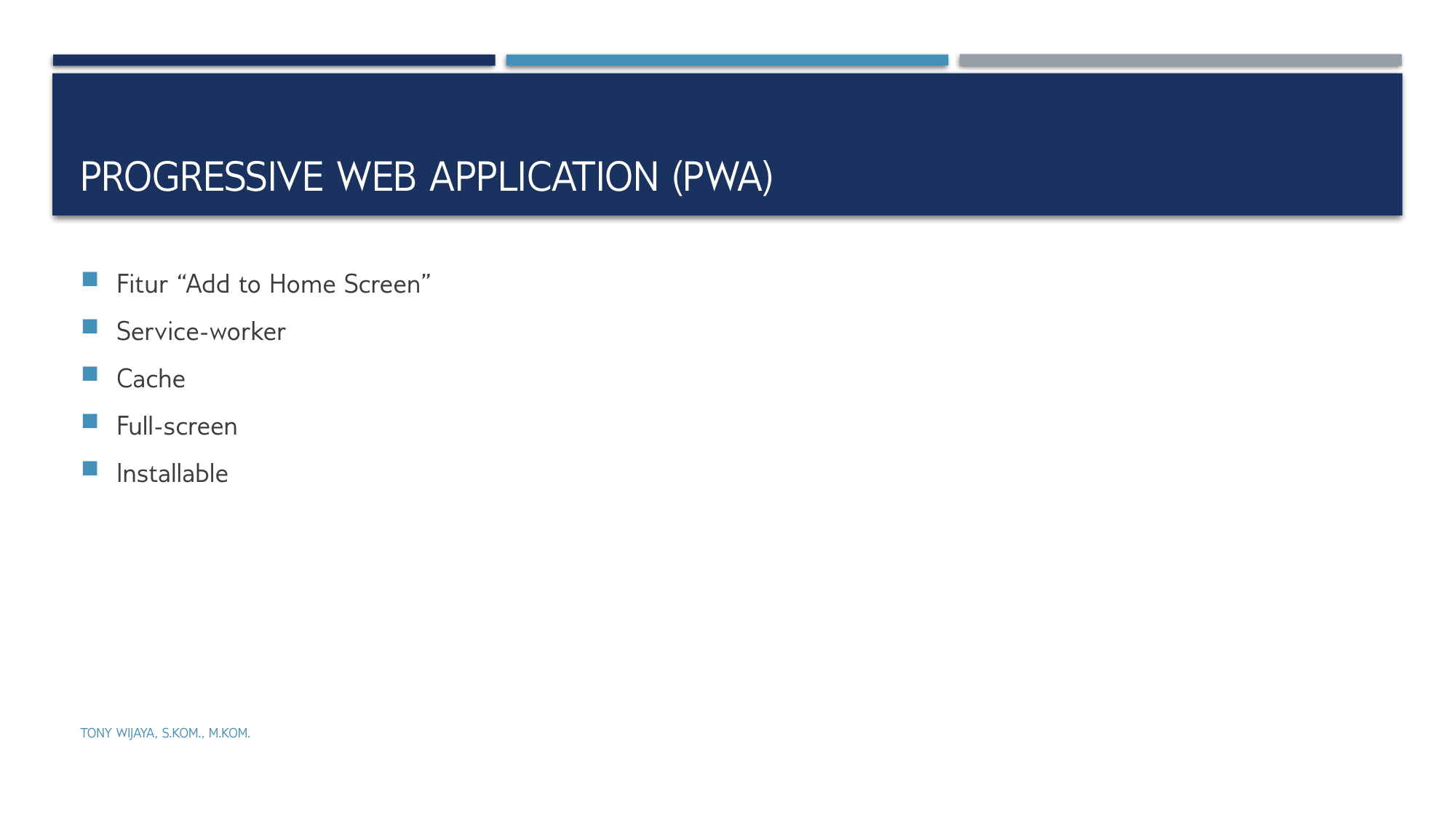

# Progressive web application (pwa)
Fitur “Add to Home Screen”
Service-worker
Cache
Full-screen
Installable
Tony Wijaya, S.Kom., M.Kom.